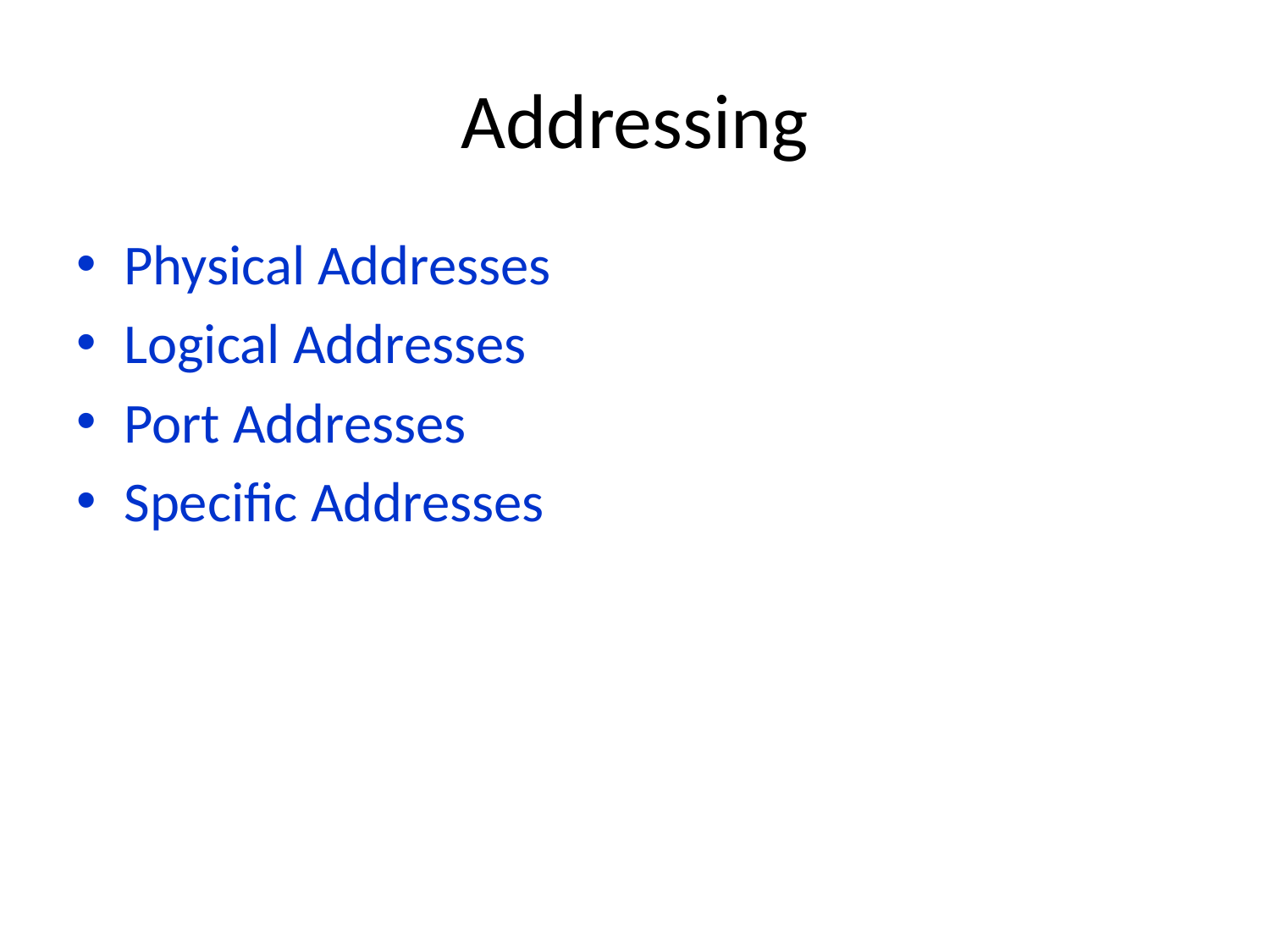

# Addressing
Physical Addresses
Logical Addresses
Port Addresses
Specific Addresses